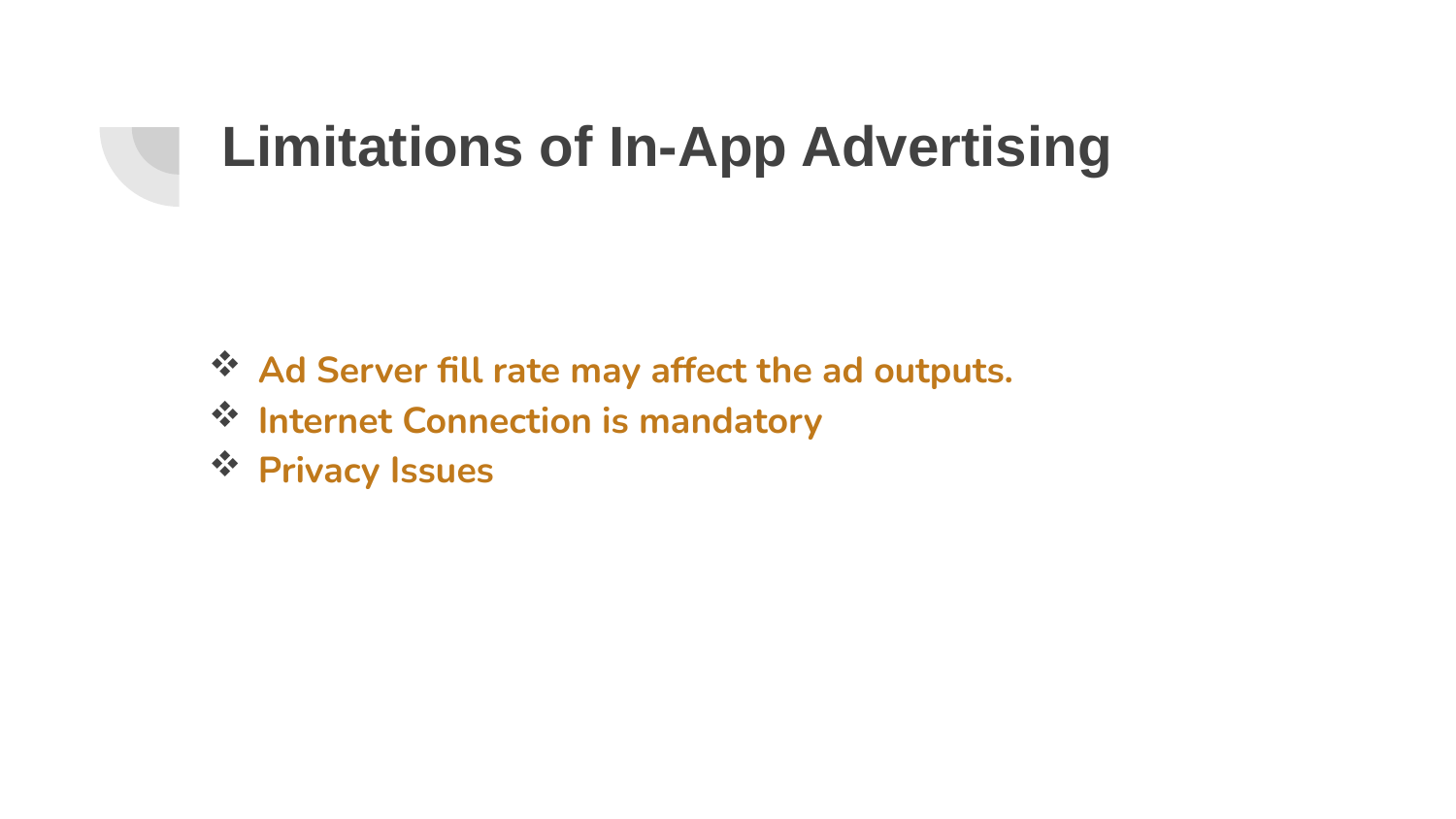

# Limitations of In-App Advertising
Ad Server fill rate may affect the ad outputs.
Internet Connection is mandatory
Privacy Issues